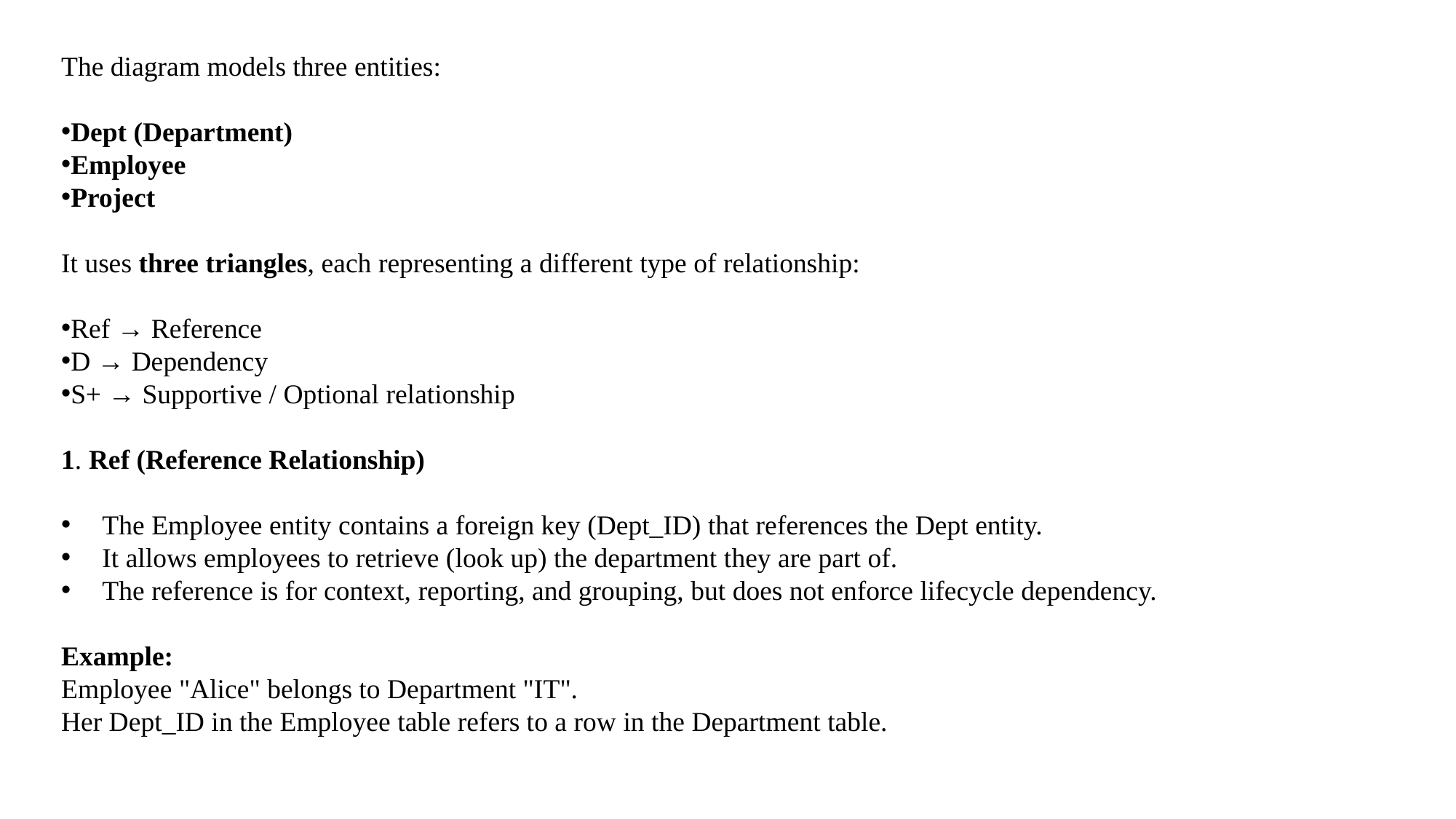

The diagram models three entities:

Dept (Department)
Employee
Project

It uses three triangles, each representing a different type of relationship:

Ref → Reference
D → Dependency
S+ → Supportive / Optional relationship

1. Ref (Reference Relationship)

The Employee entity contains a foreign key (Dept_ID) that references the Dept entity.
It allows employees to retrieve (look up) the department they are part of.
The reference is for context, reporting, and grouping, but does not enforce lifecycle dependency.

Example:
Employee "Alice" belongs to Department "IT".
Her Dept_ID in the Employee table refers to a row in the Department table.